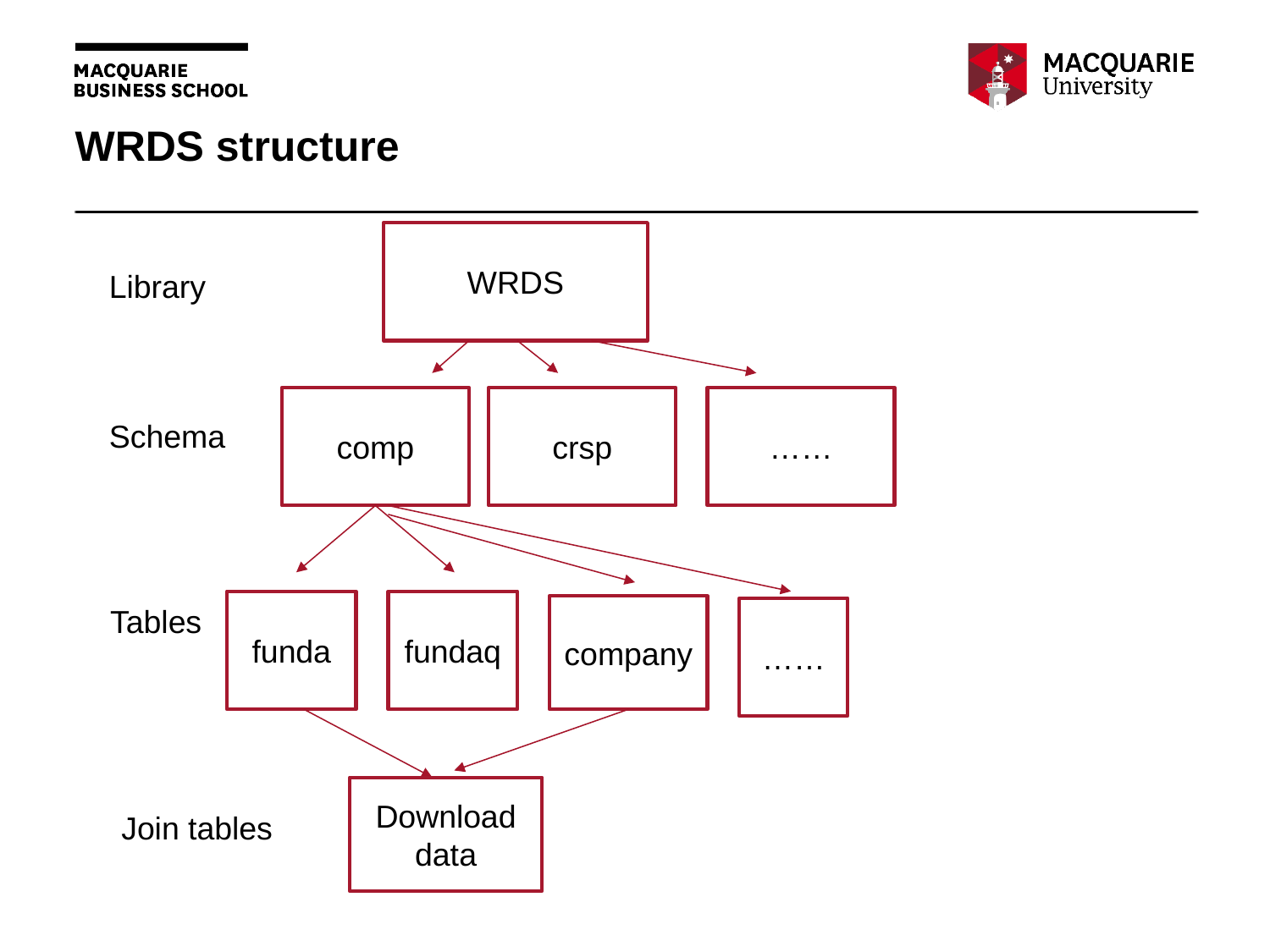

# WRDS structure
WRDS

Library
comp
crsp
……
Schema
funda
fundaq
Tables
company
……
Download data
Join tables
5